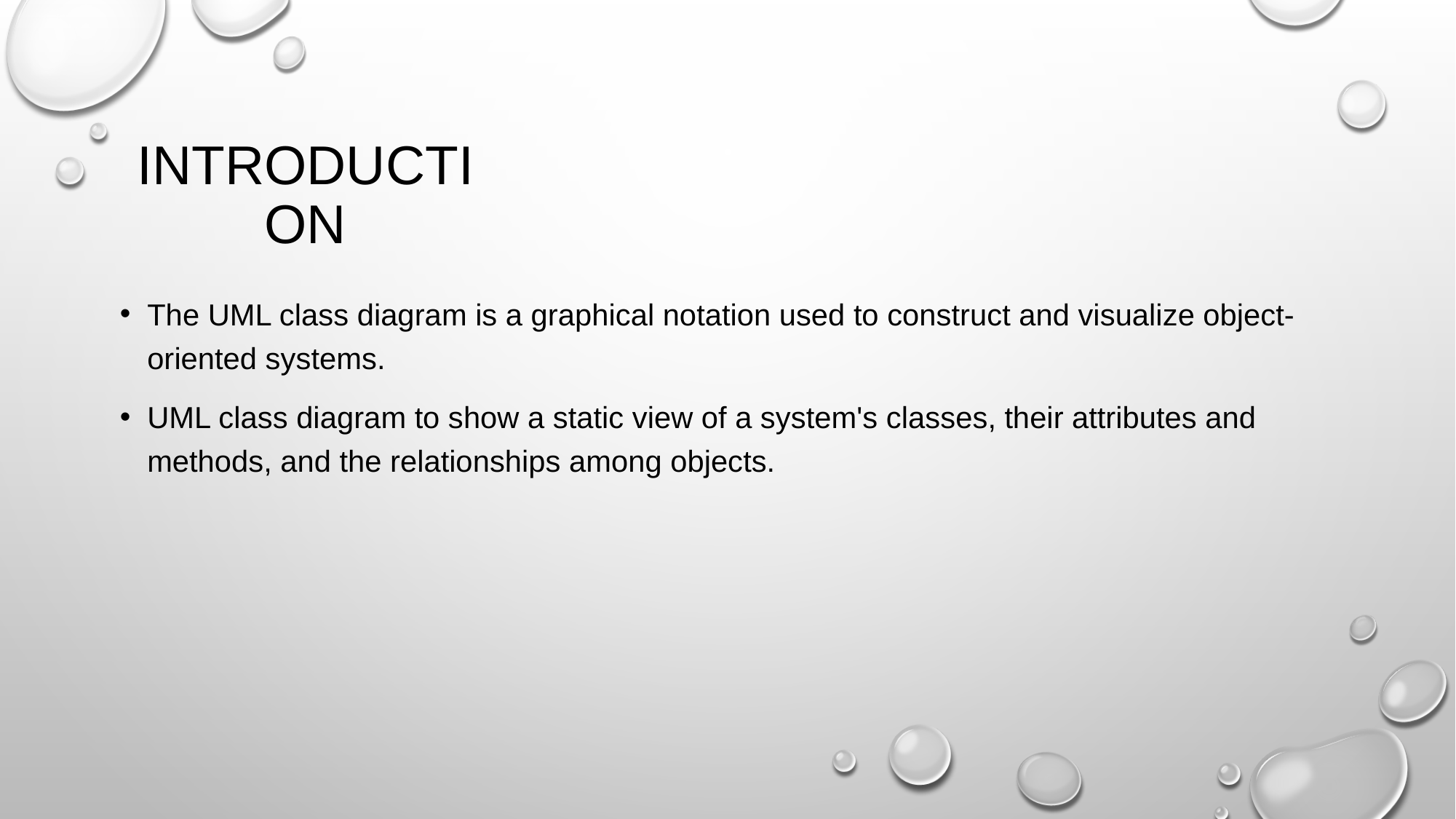

# introduction
The UML class diagram is a graphical notation used to construct and visualize object-oriented systems.
UML class diagram to show a static view of a system's classes, their attributes and methods, and the relationships among objects.